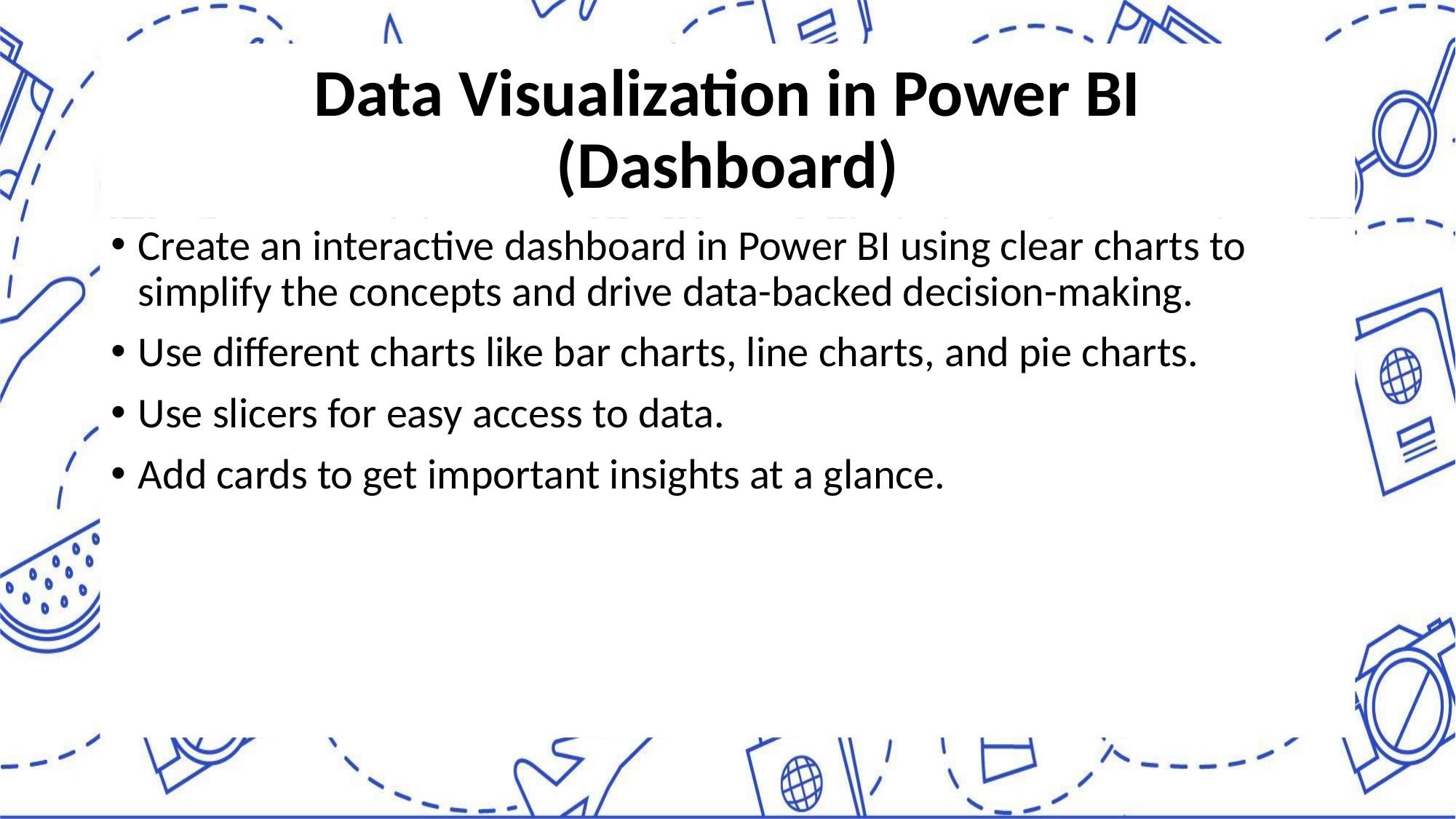

# Data Visualization in Power BI (Dashboard)
Create an interactive dashboard in Power BI using clear charts to simplify the concepts and drive data-backed decision-making.
Use different charts like bar charts, line charts, and pie charts.
Use slicers for easy access to data.
Add cards to get important insights at a glance.